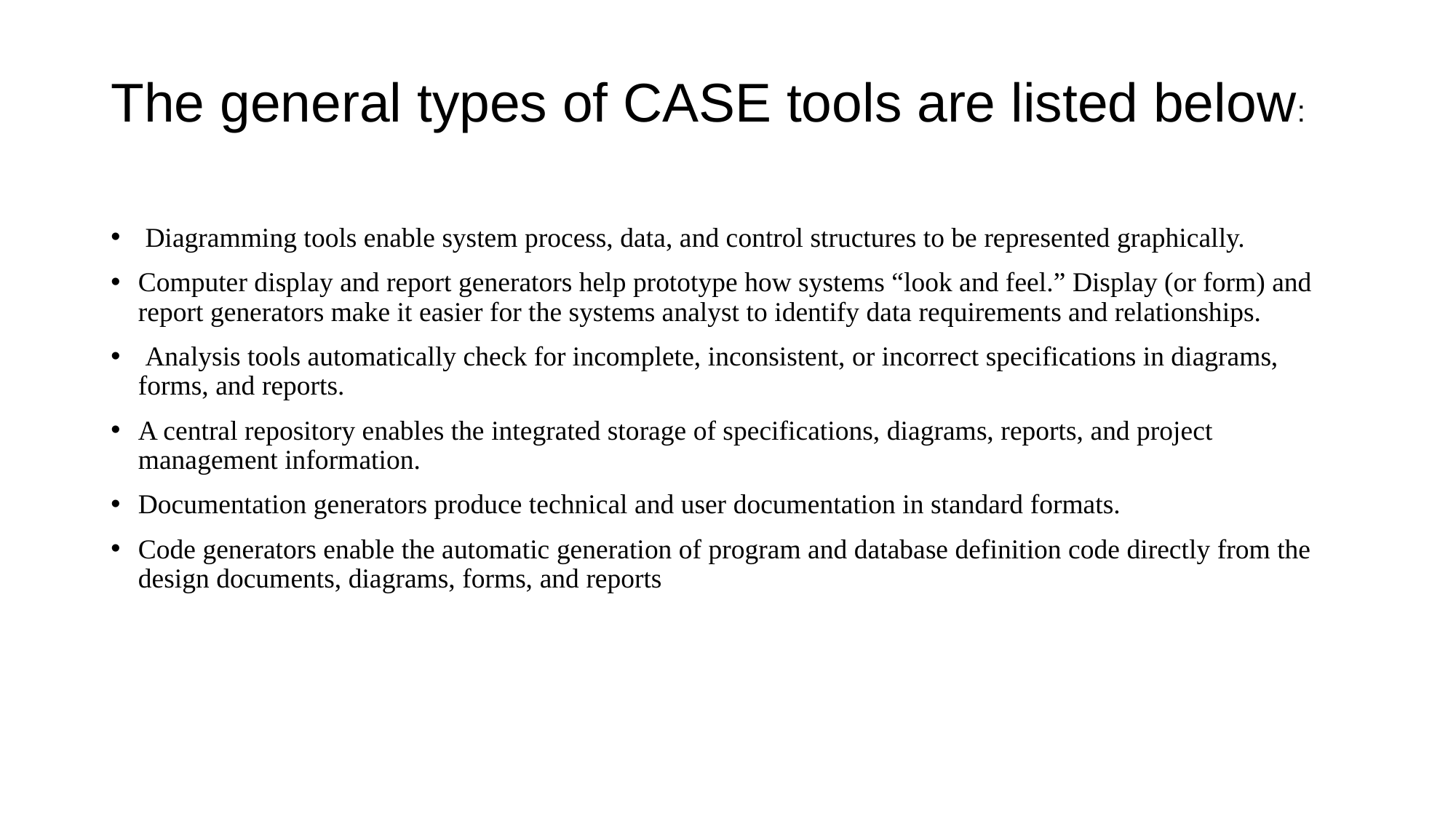

# The general types of CASE tools are listed below:
 Diagramming tools enable system process, data, and control structures to be represented graphically.
Computer display and report generators help prototype how systems “look and feel.” Display (or form) and report generators make it easier for the systems analyst to identify data requirements and relationships.
 Analysis tools automatically check for incomplete, inconsistent, or incorrect specifications in diagrams, forms, and reports.
A central repository enables the integrated storage of specifications, diagrams, reports, and project management information.
Documentation generators produce technical and user documentation in standard formats.
Code generators enable the automatic generation of program and database definition code directly from the design documents, diagrams, forms, and reports